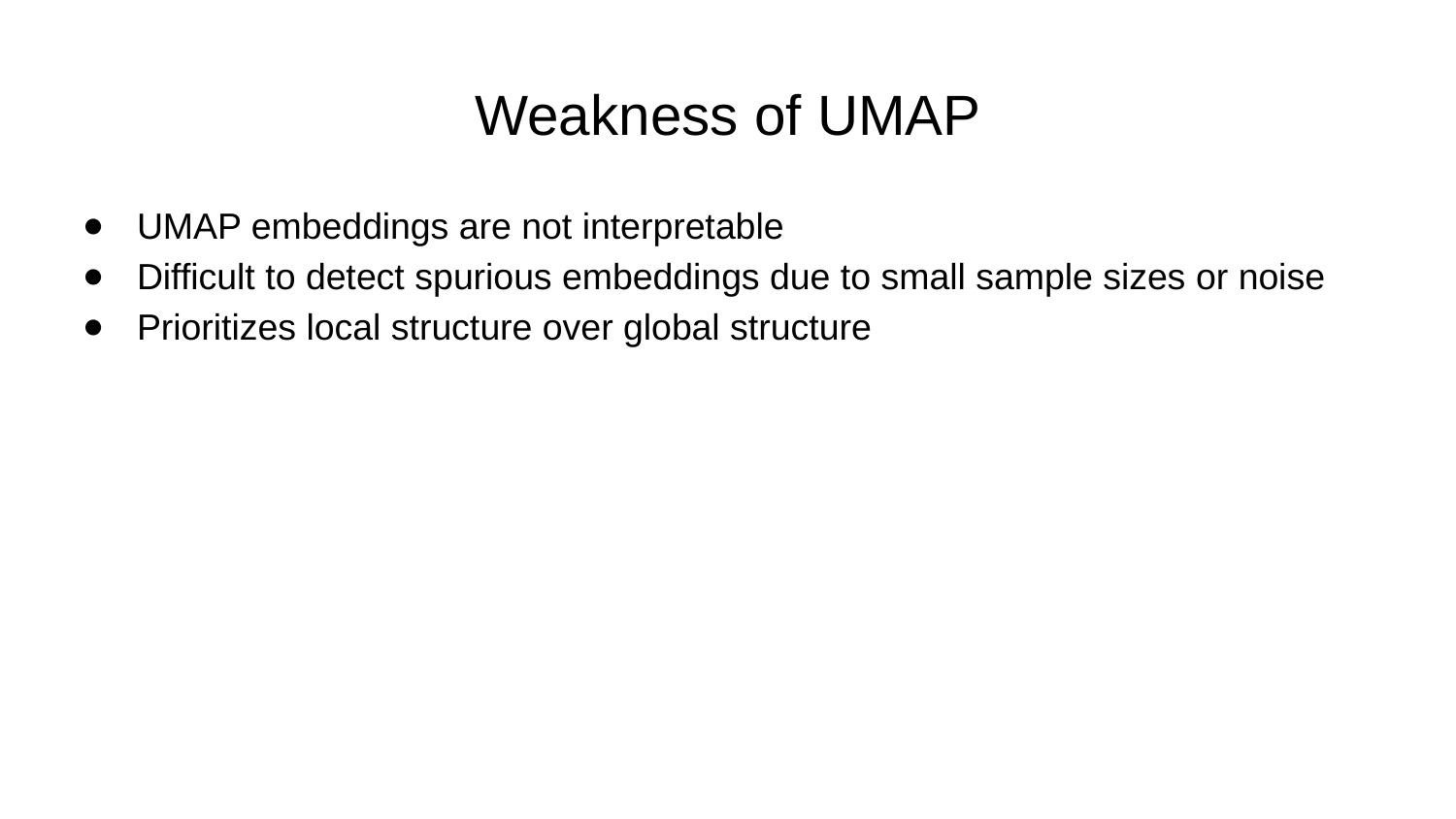

# Weakness of UMAP
UMAP embeddings are not interpretable
Difficult to detect spurious embeddings due to small sample sizes or noise
Prioritizes local structure over global structure